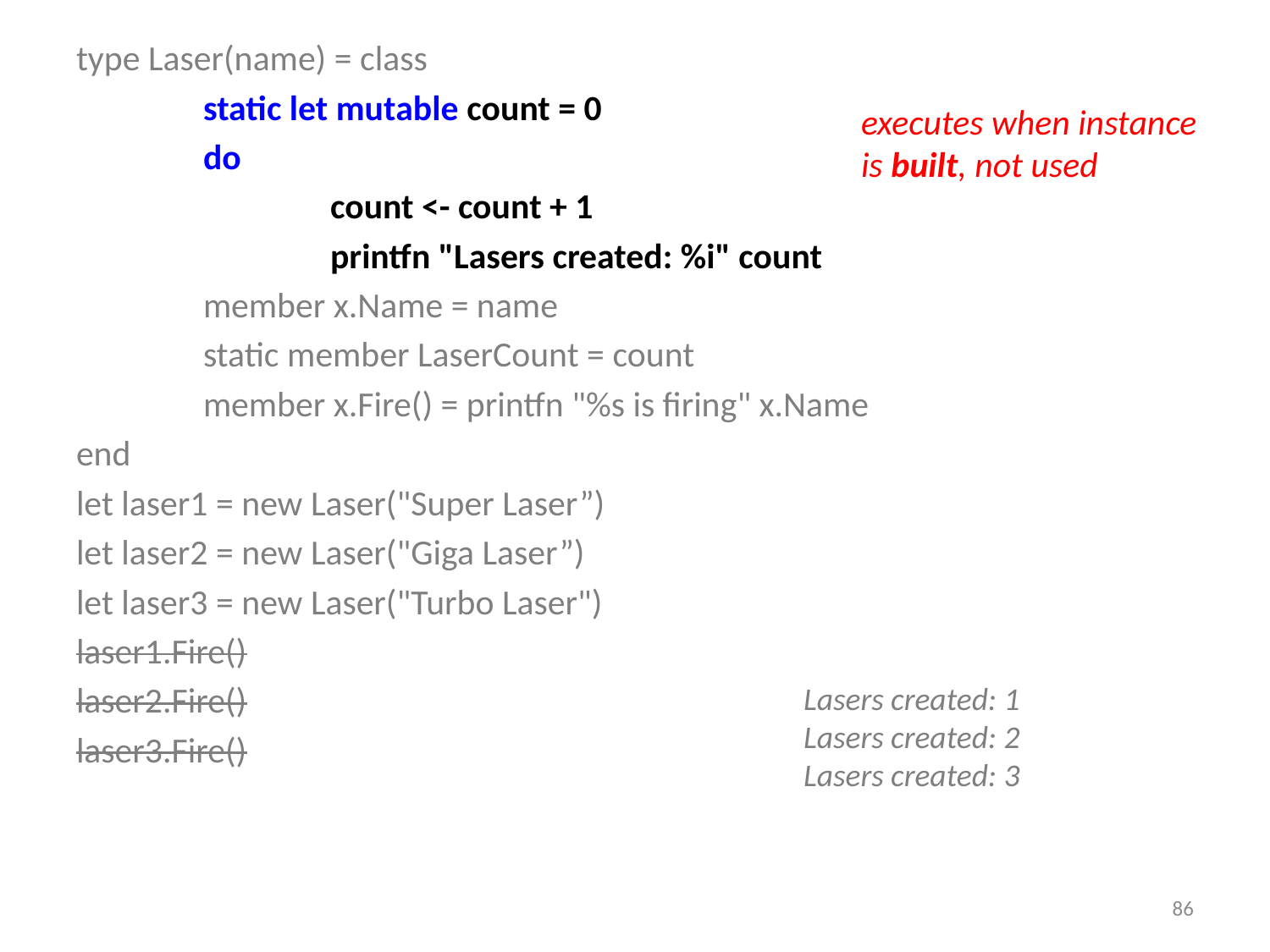

type Laser(name) = class
	static let mutable count = 0
	do
      		count <- count + 1
      		printfn "Lasers created: %i" count
    	member x.Name = name
    	static member LaserCount = count
    	member x.Fire() = printfn "%s is firing" x.Name
end
let laser1 = new Laser("Super Laser”)
let laser2 = new Laser("Giga Laser”)
let laser3 = new Laser("Turbo Laser")
laser1.Fire()
laser2.Fire()
laser3.Fire()

executes when instance
is built, not used
Lasers created: 1
Lasers created: 2
Lasers created: 3
Super Laser is firing
Giga Laser is firing
Turbo Laser is firing
86